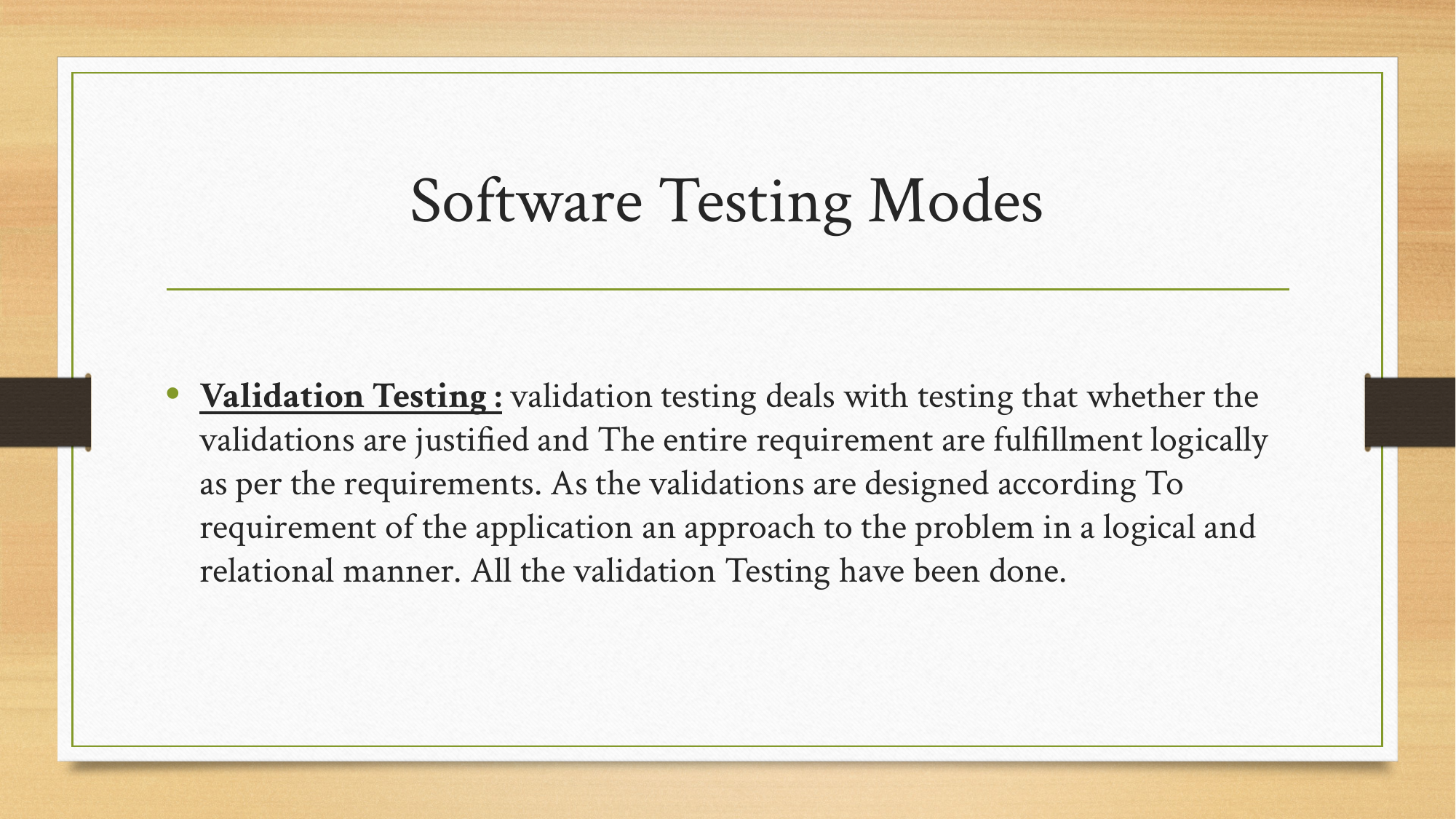

# Software Testing Modes

Validation Testing : validation testing deals with testing that whether the validations are justified and The entire requirement are fulfillment logically as per the requirements. As the validations are designed according To requirement of the application an approach to the problem in a logical and relational manner. All the validation Testing have been done.